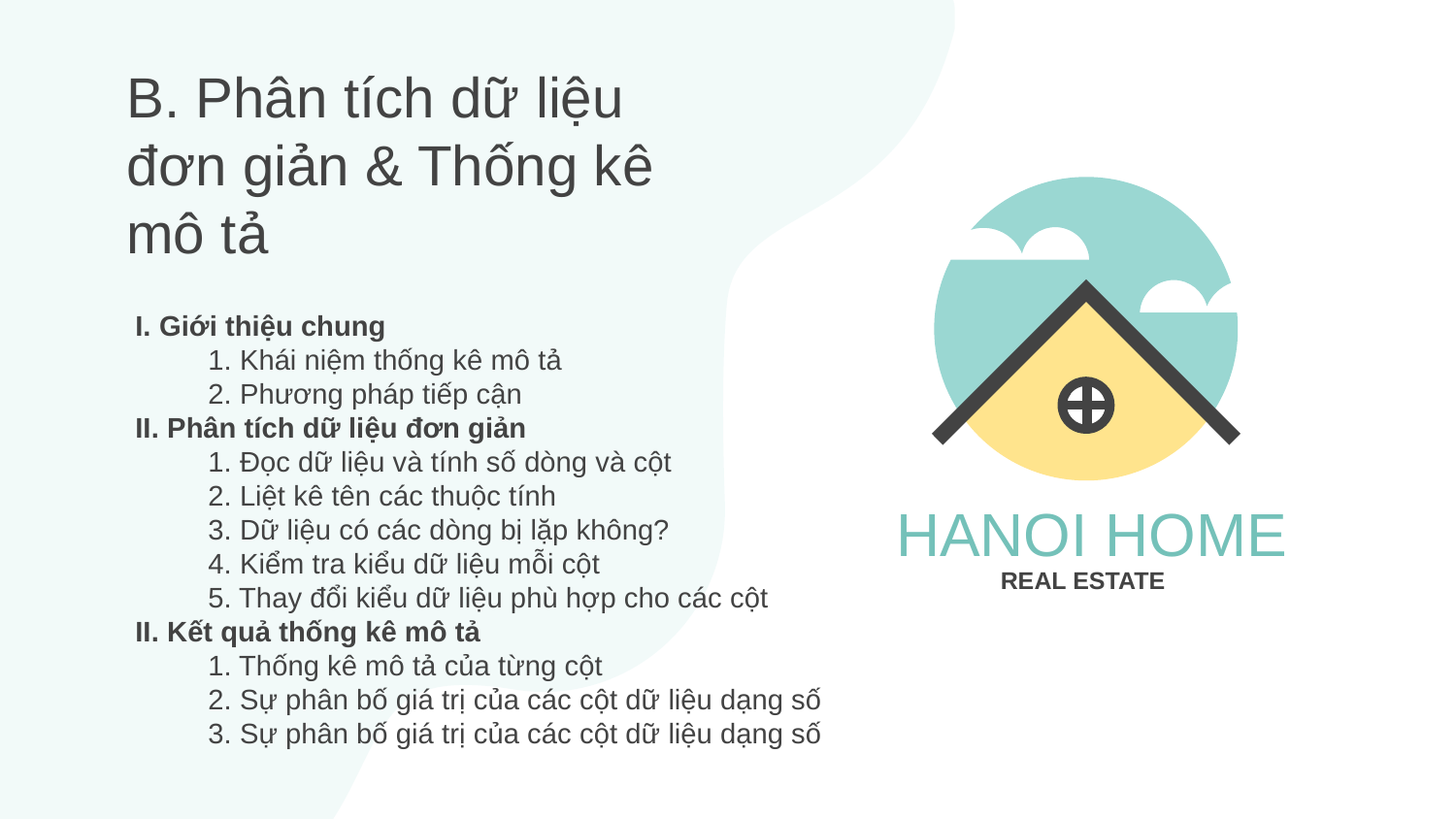

# B. Phân tích dữ liệu đơn giản & Thống kê mô tả

I. Giới thiệu chung
1. Khái niệm thống kê mô tả
2. Phương pháp tiếp cận
II. Phân tích dữ liệu đơn giản
1. Đọc dữ liệu và tính số dòng và cột
2. Liệt kê tên các thuộc tính
3. Dữ liệu có các dòng bị lặp không?
4. Kiểm tra kiểu dữ liệu mỗi cột
5. Thay đổi kiểu dữ liệu phù hợp cho các cột
II. Kết quả thống kê mô tả
1. Thống kê mô tả của từng cột
2. Sự phân bố giá trị của các cột dữ liệu dạng số
3. Sự phân bố giá trị của các cột dữ liệu dạng số
HANOI HOME
REAL ESTATE